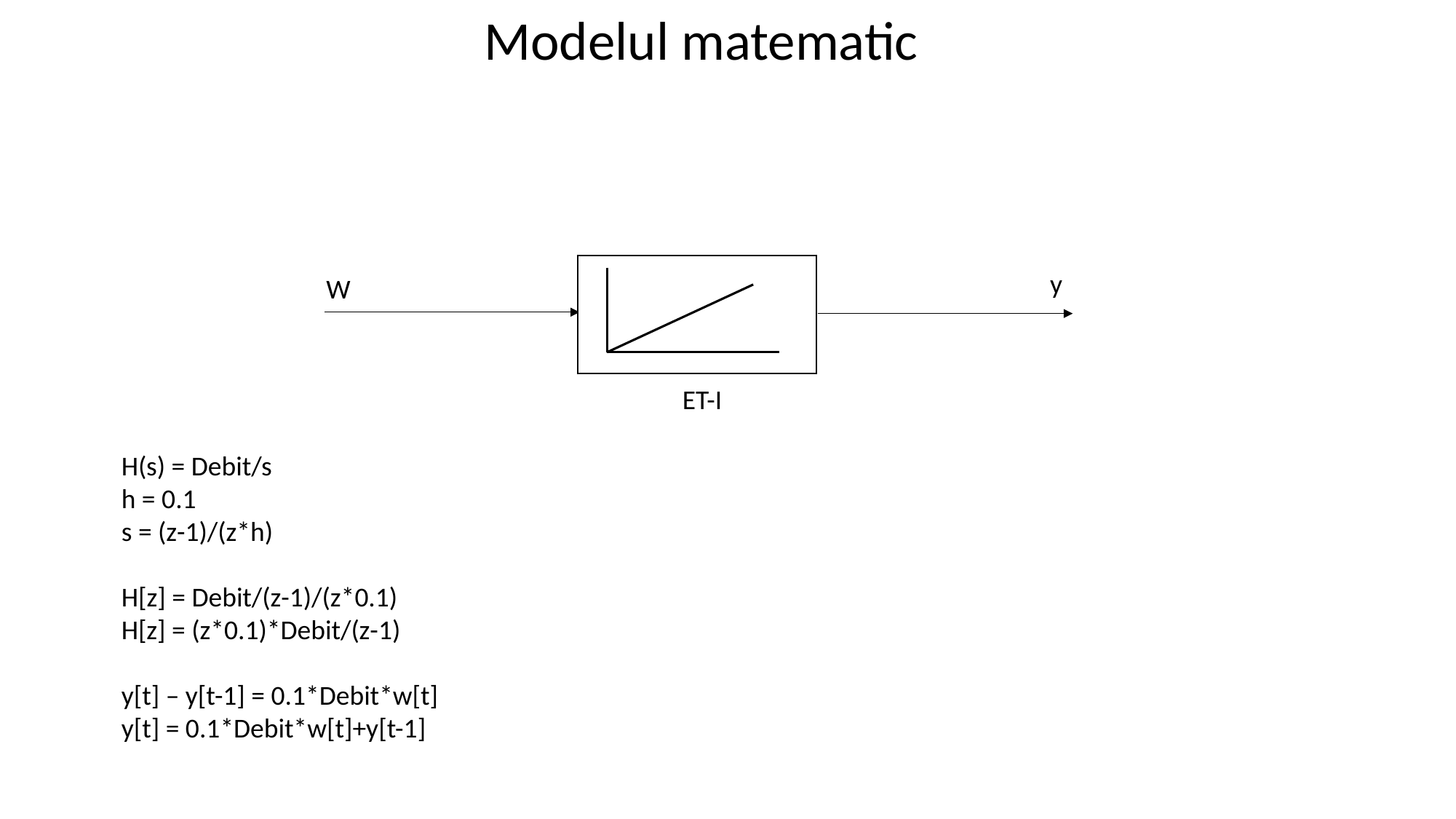

Modelul matematic

y
W
ET-I
H(s) = Debit/s
h = 0.1
s = (z-1)/(z*h)

H[z] = Debit/(z-1)/(z*0.1)
H[z] = (z*0.1)*Debit/(z-1)

y[t] – y[t-1] = 0.1*Debit*w[t]
y[t] = 0.1*Debit*w[t]+y[t-1]